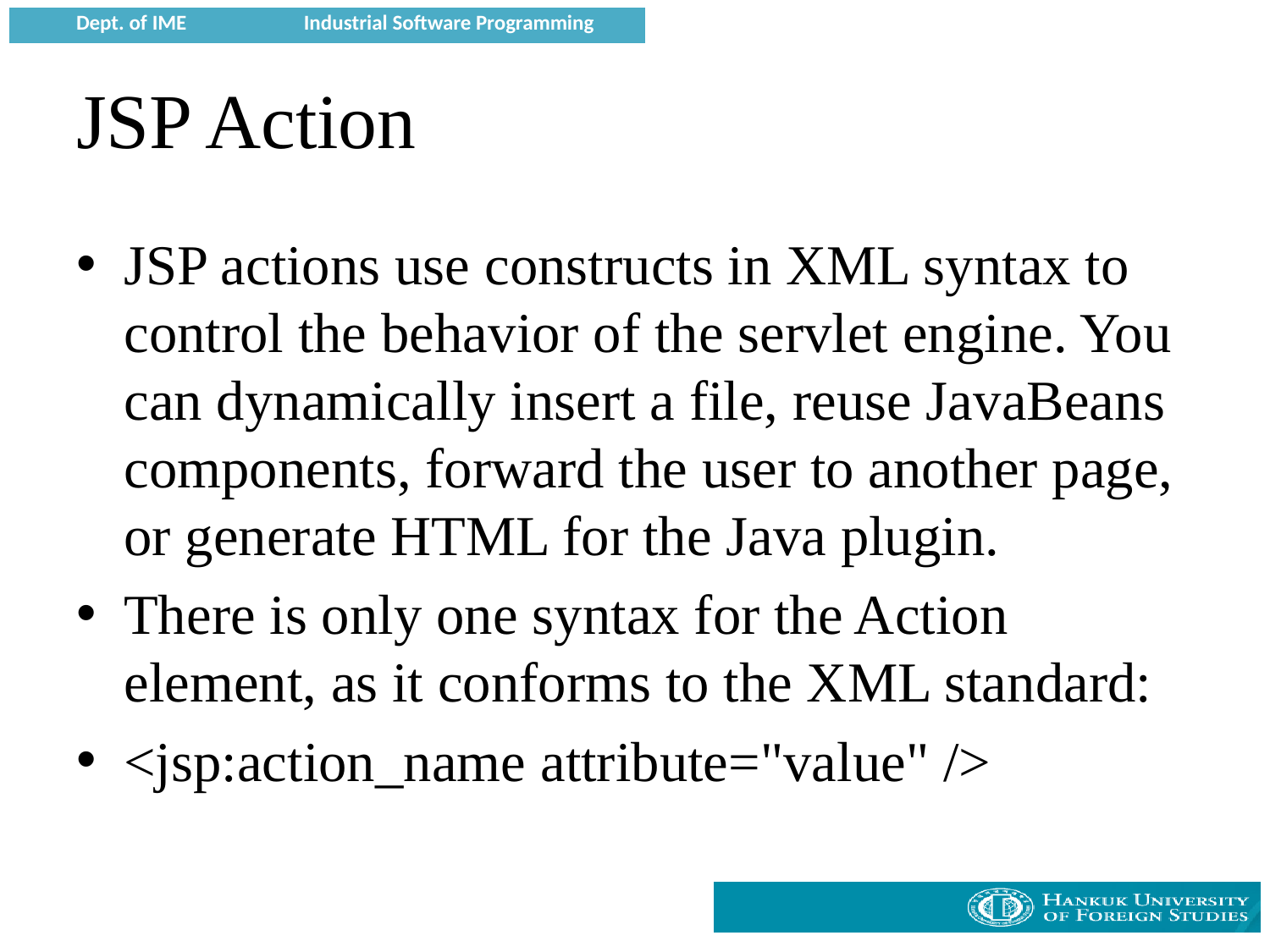

# JSP Action
JSP actions use constructs in XML syntax to control the behavior of the servlet engine. You can dynamically insert a file, reuse JavaBeans components, forward the user to another page, or generate HTML for the Java plugin.
There is only one syntax for the Action element, as it conforms to the XML standard:
<jsp:action_name attribute="value" />